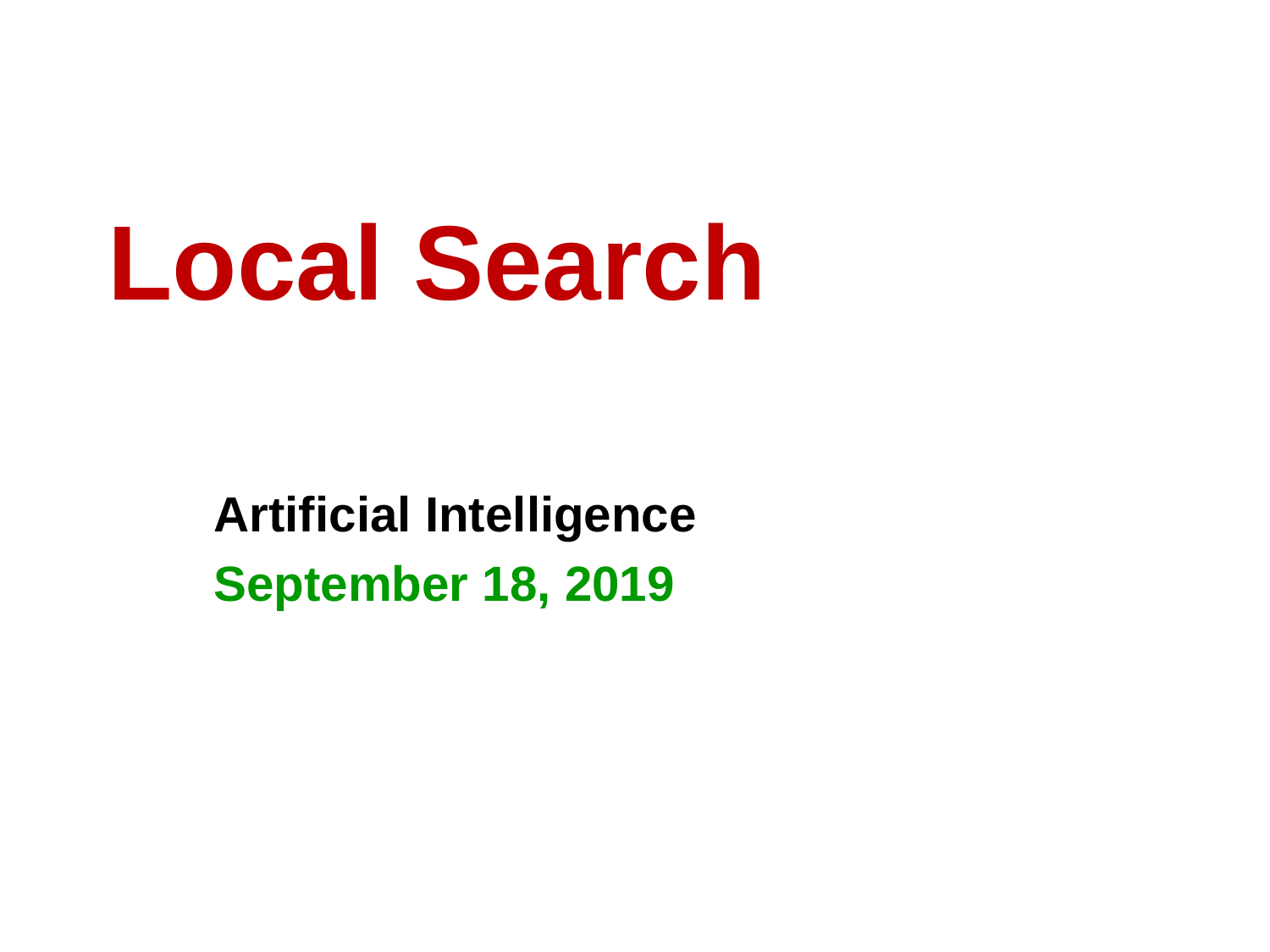

# Local Search
Artificial Intelligence
September 18, 2019